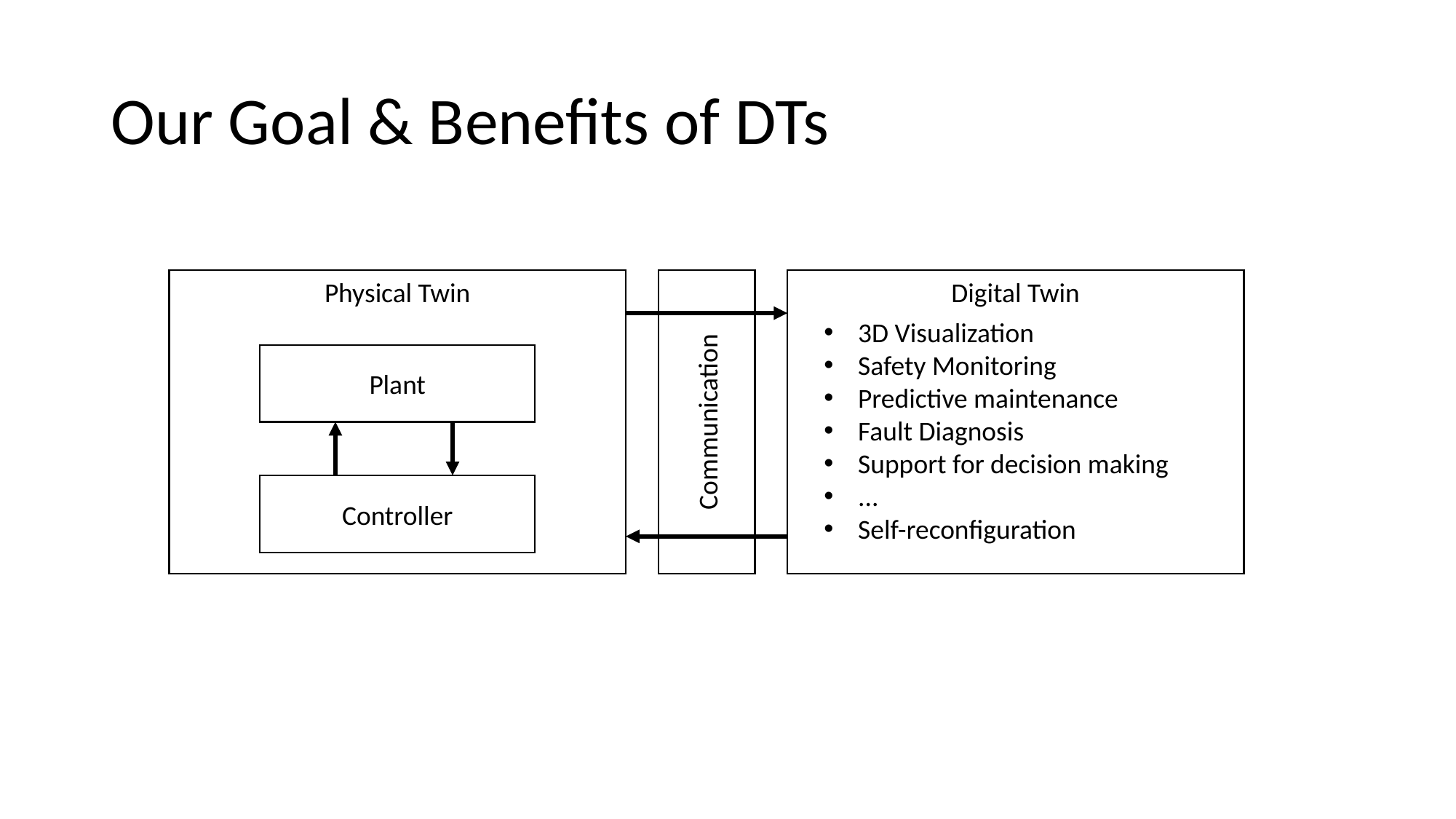

# Our Goal & Benefits of DTs
Physical Twin
Digital Twin
3D Visualization
Safety Monitoring
Predictive maintenance
Fault Diagnosis
Support for decision making
...
Self-reconfiguration
Plant
Communication
Controller